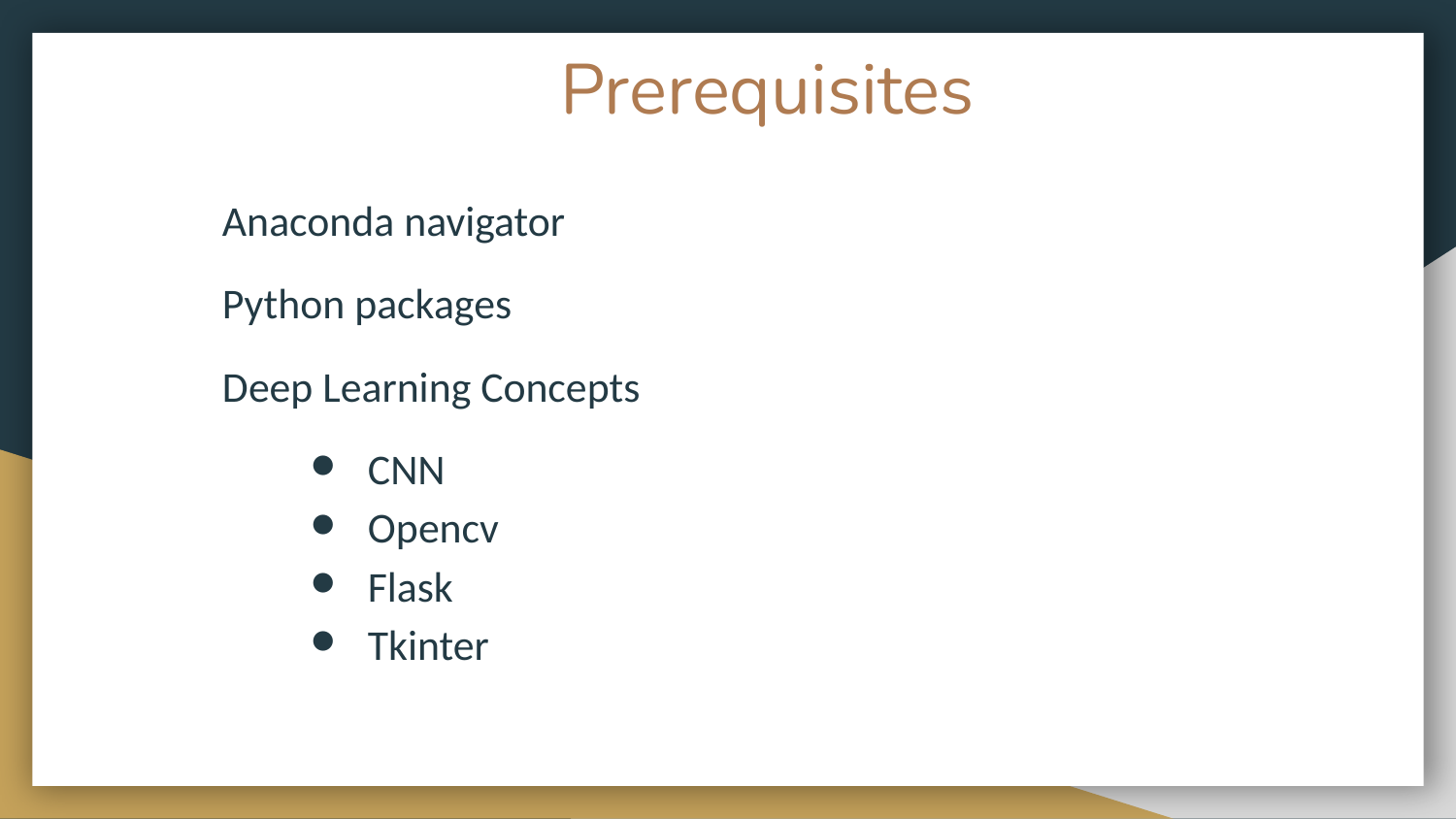

# Prerequisites
Anaconda navigator
Python packages
Deep Learning Concepts
CNN
Opencv
Flask
Tkinter